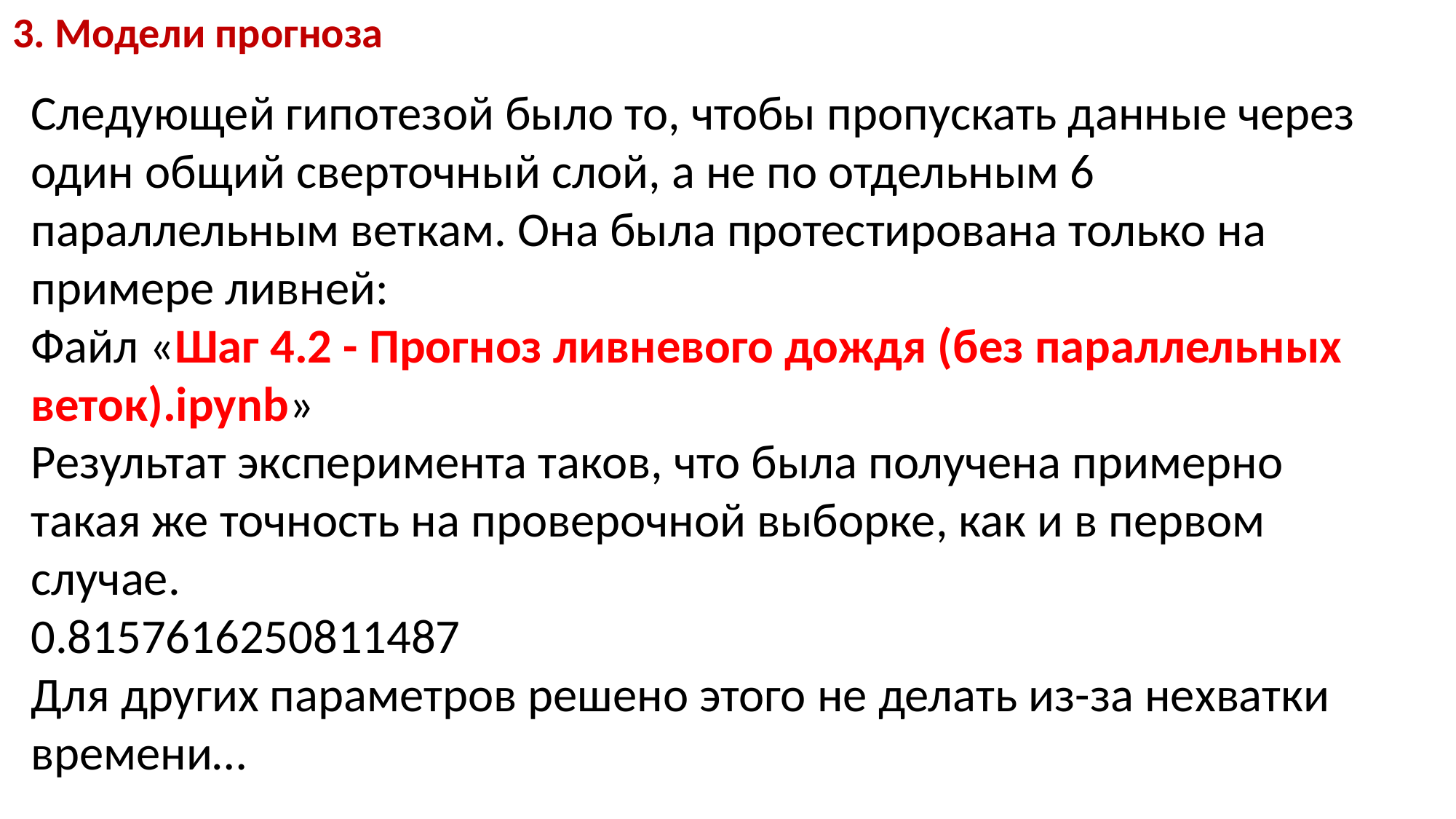

3. Модели прогноза
Следующей гипотезой было то, чтобы пропускать данные через один общий сверточный слой, а не по отдельным 6 параллельным веткам. Она была протестирована только на примере ливней:
Файл «Шаг 4.2 - Прогноз ливневого дождя (без параллельных веток).ipynb»
Результат эксперимента таков, что была получена примерно такая же точность на проверочной выборке, как и в первом случае.
0.8157616250811487
Для других параметров решено этого не делать из-за нехватки времени…